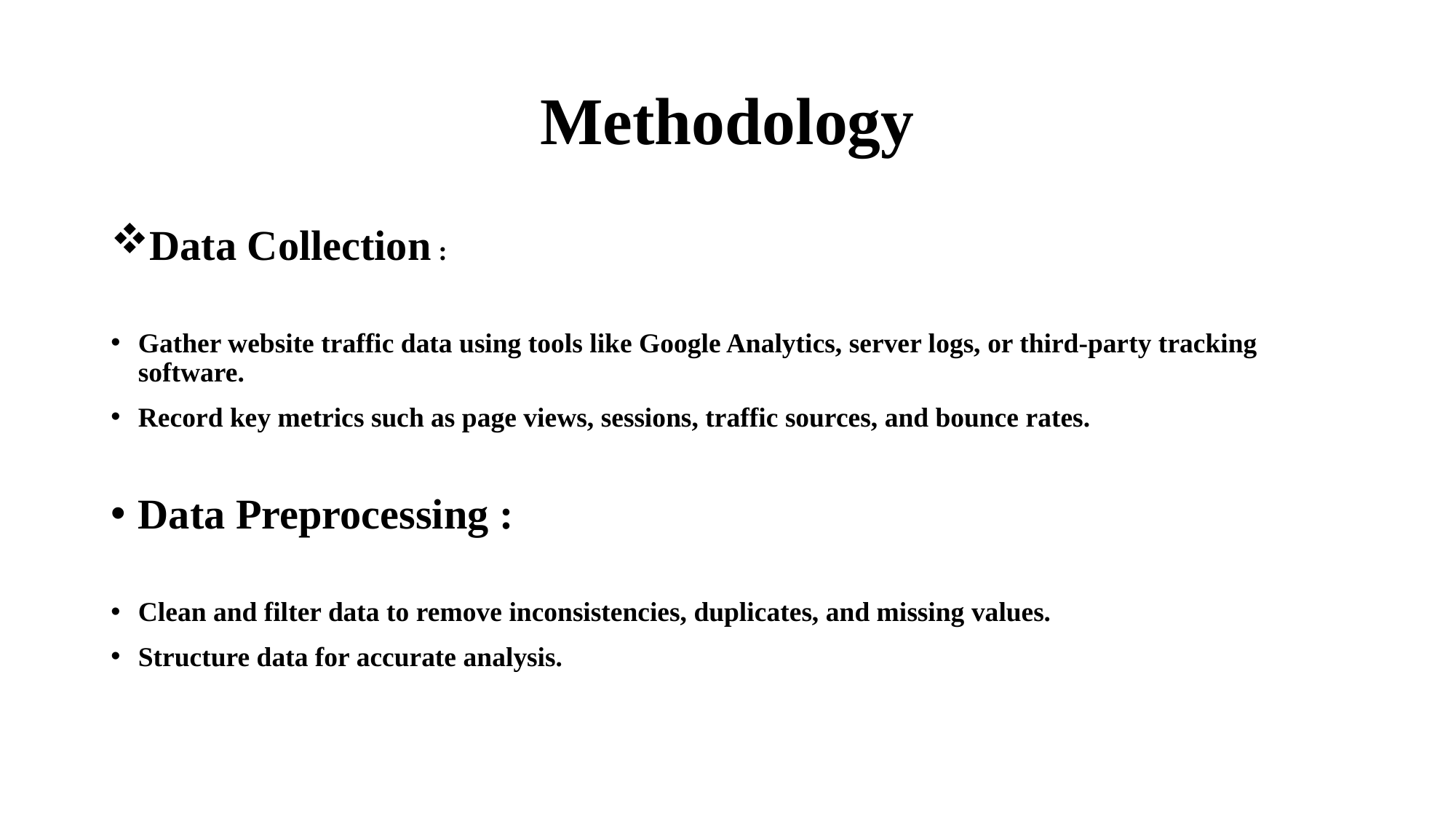

# Methodology

Data Collection :

Gather website traffic data using tools like Google Analytics, server logs, or third-party tracking software.
Record key metrics such as page views, sessions, traffic sources, and bounce rates.

Data Preprocessing :

Clean and filter data to remove inconsistencies, duplicates, and missing values.
Structure data for accurate analysis.